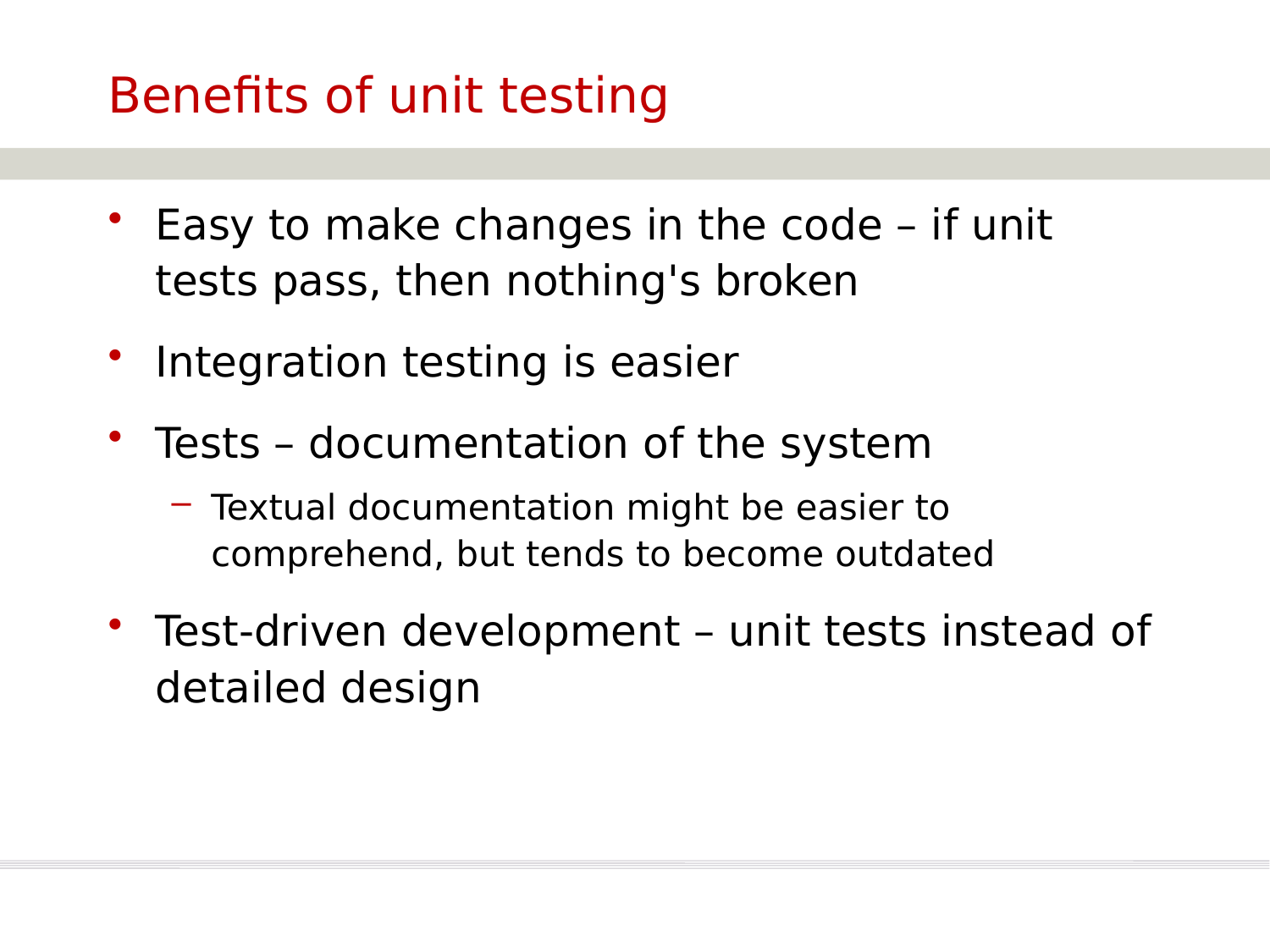

Benefits of unit testing
Easy to make changes in the code – if unit tests pass, then nothing's broken
Integration testing is easier
Tests – documentation of the system
Textual documentation might be easier to comprehend, but tends to become outdated
Test-driven development – unit tests instead of detailed design